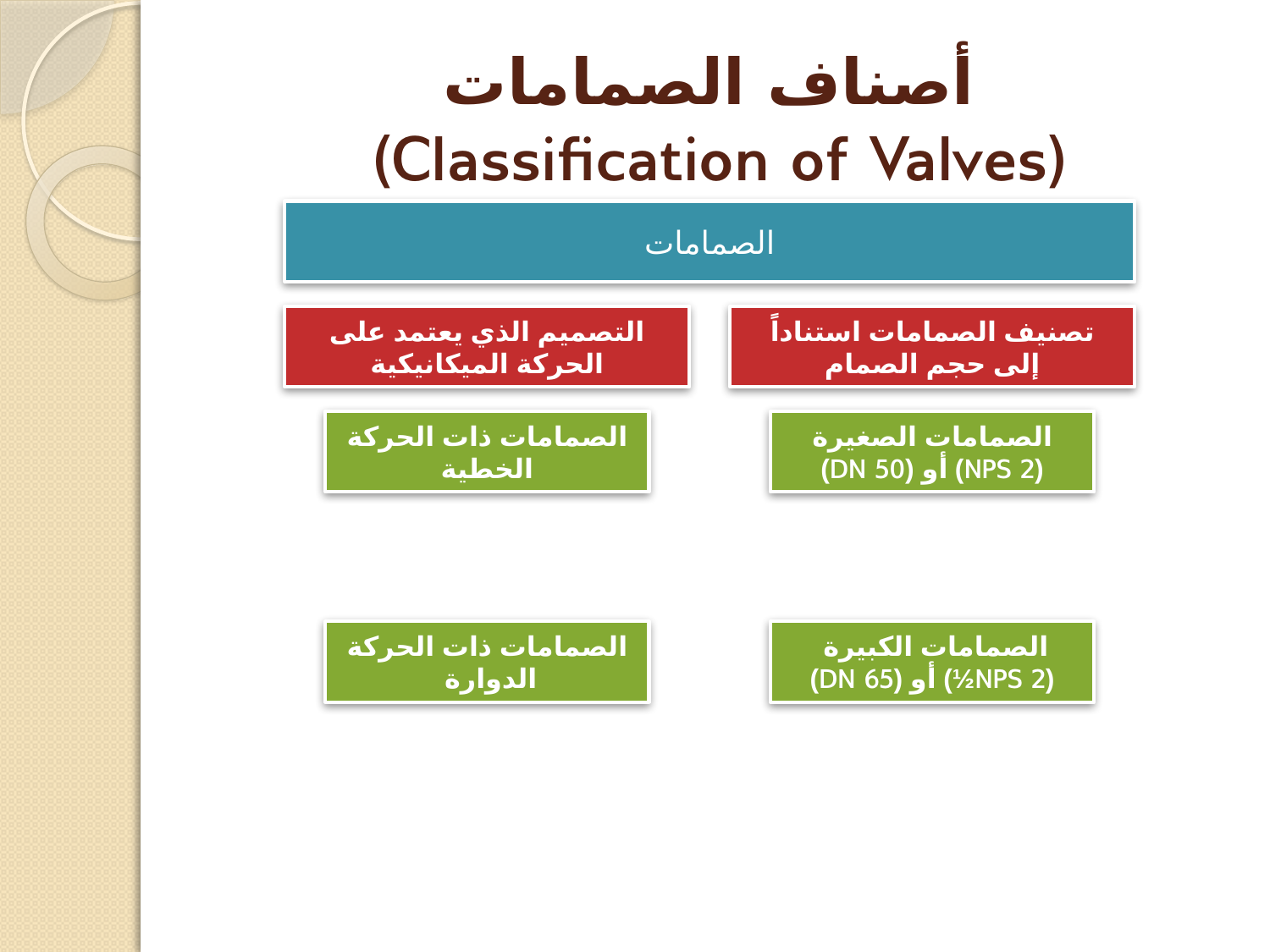

# أصناف الصمامات (Classification of Valves)
الصمامات
التصميم الذي يعتمد على الحركة الميكانيكية
الصمامات ذات الحركة الخطية
الصمامات ذات الحركة الدوارة
تصنيف الصمامات استناداً إلى حجم الصمام
الصمامات الصغيرة
الصمامات الكبيرة